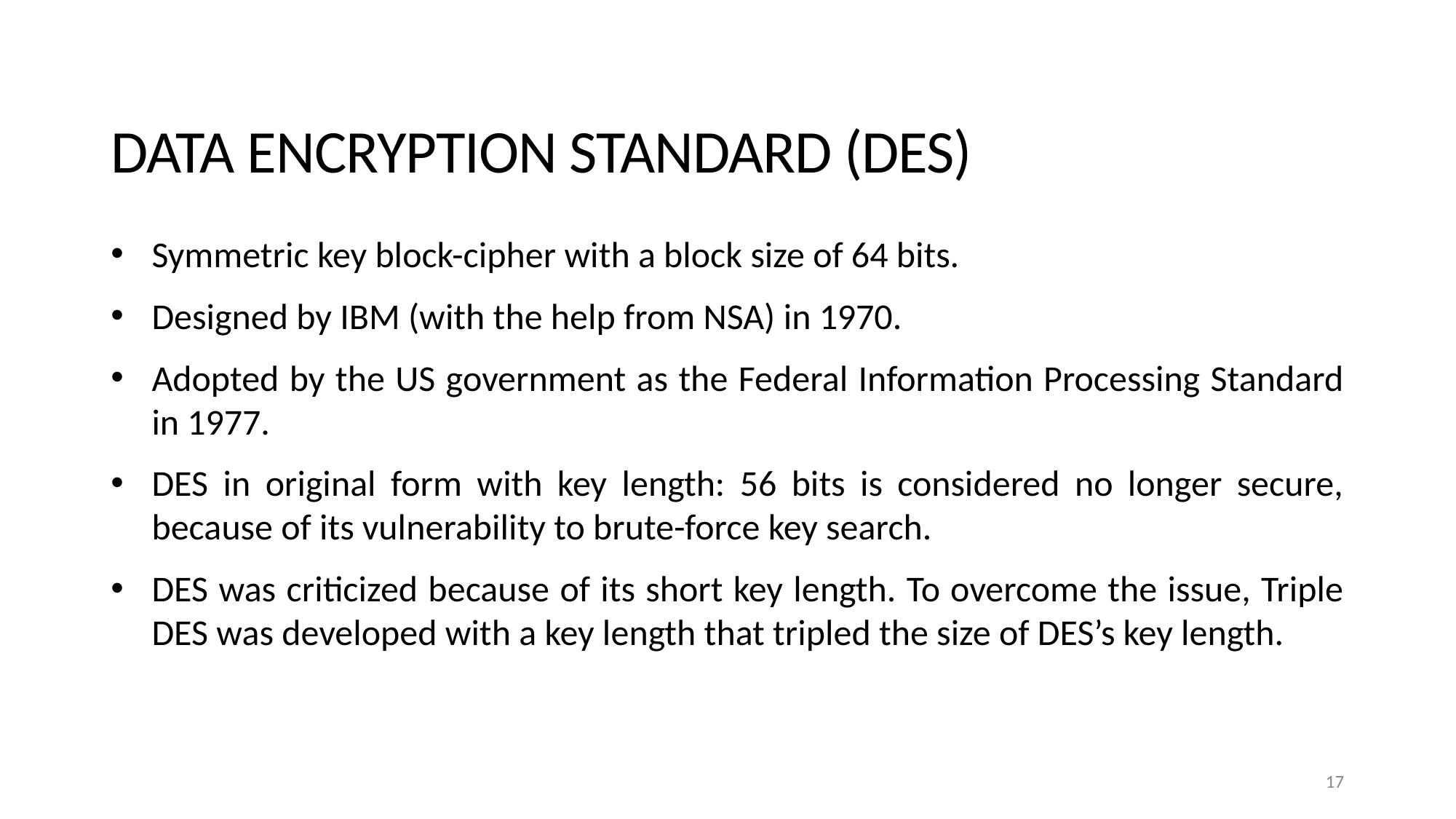

DATA ENCRYPTION STANDARD (DES)
Symmetric key block-cipher with a block size of 64 bits.
Designed by IBM (with the help from NSA) in 1970.
Adopted by the US government as the Federal Information Processing Standard in 1977.
DES in original form with key length: 56 bits is considered no longer secure, because of its vulnerability to brute-force key search.
DES was criticized because of its short key length. To overcome the issue, Triple DES was developed with a key length that tripled the size of DES’s key length.
17